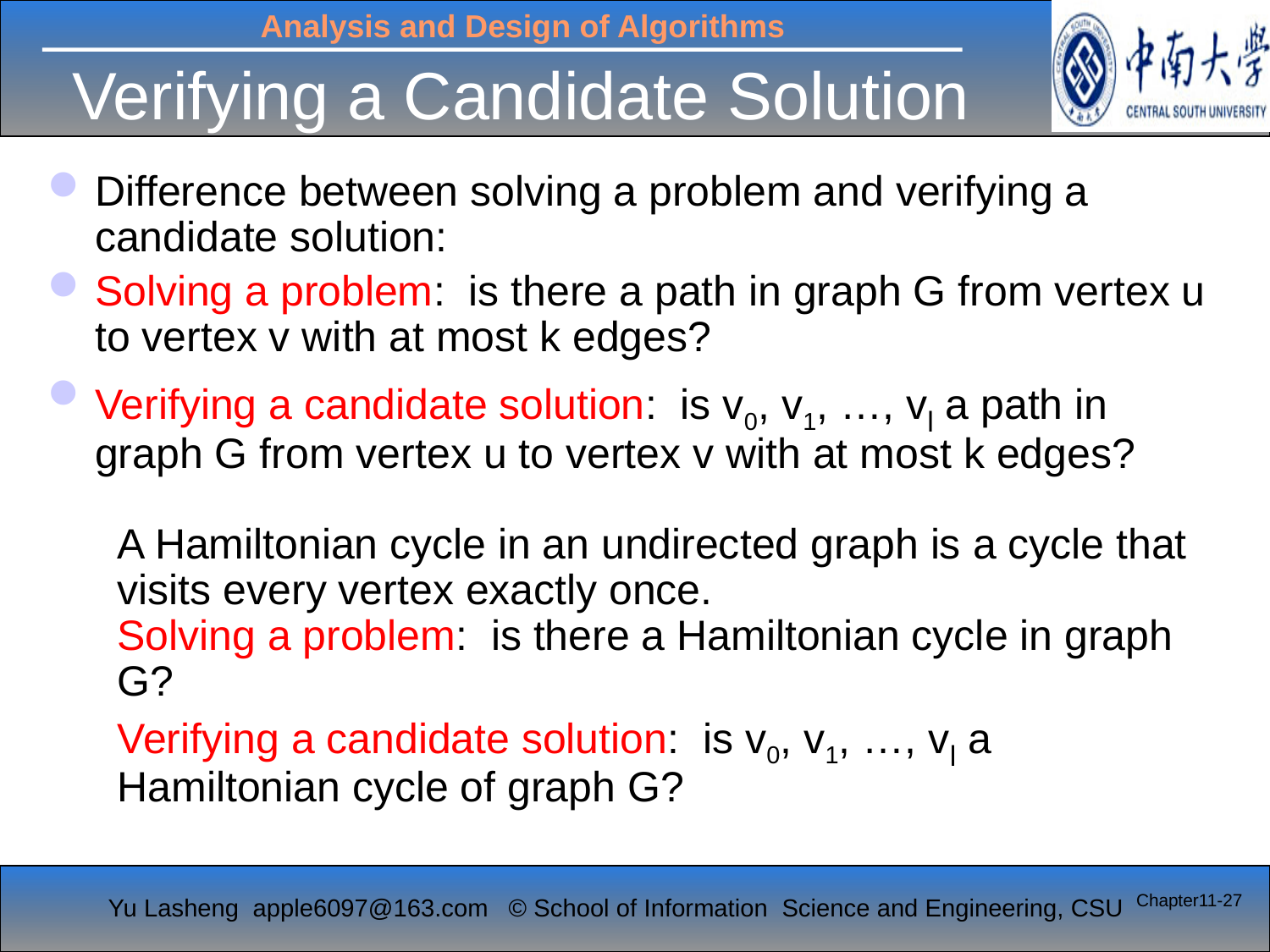

# Verifying a Candidate Solution
Difference between solving a problem and verifying a candidate solution:
Solving a problem:  is there a path in graph G from vertex u to vertex v with at most k edges?
Verifying a candidate solution:  is v0, v1, …, vl a path in graph G from vertex u to vertex v with at most k edges?
A Hamiltonian cycle in an undirected graph is a cycle that visits every vertex exactly once.
Solving a problem:  is there a Hamiltonian cycle in graph G?
Verifying a candidate solution:  is v0, v1, …, vl a Hamiltonian cycle of graph G?
Chapter11-27